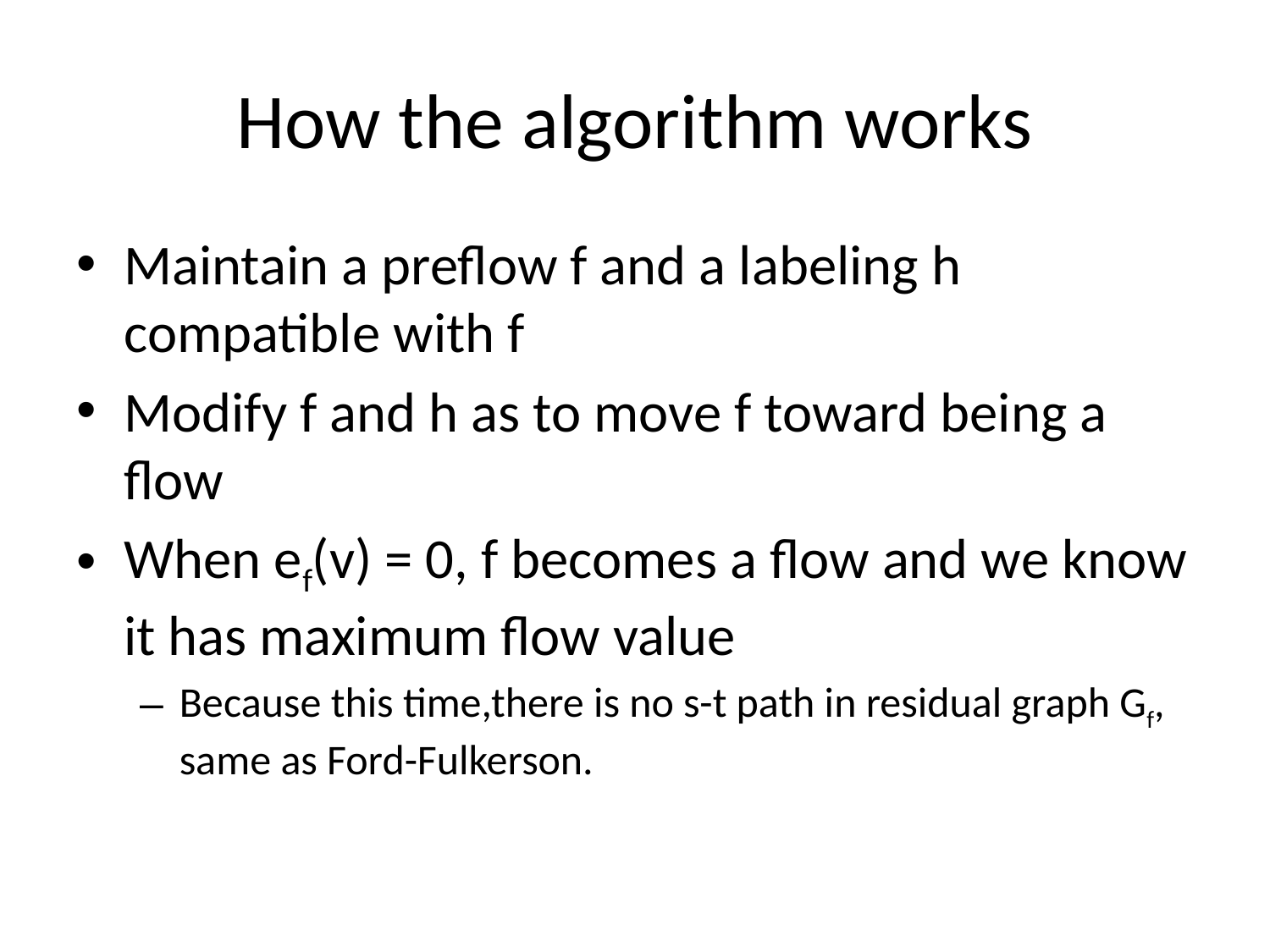

# How the algorithm works
Maintain a preflow f and a labeling h compatible with f
Modify f and h as to move f toward being a flow
When ef(v) = 0, f becomes a flow and we know it has maximum flow value
Because this time,there is no s-t path in residual graph Gf, same as Ford-Fulkerson.